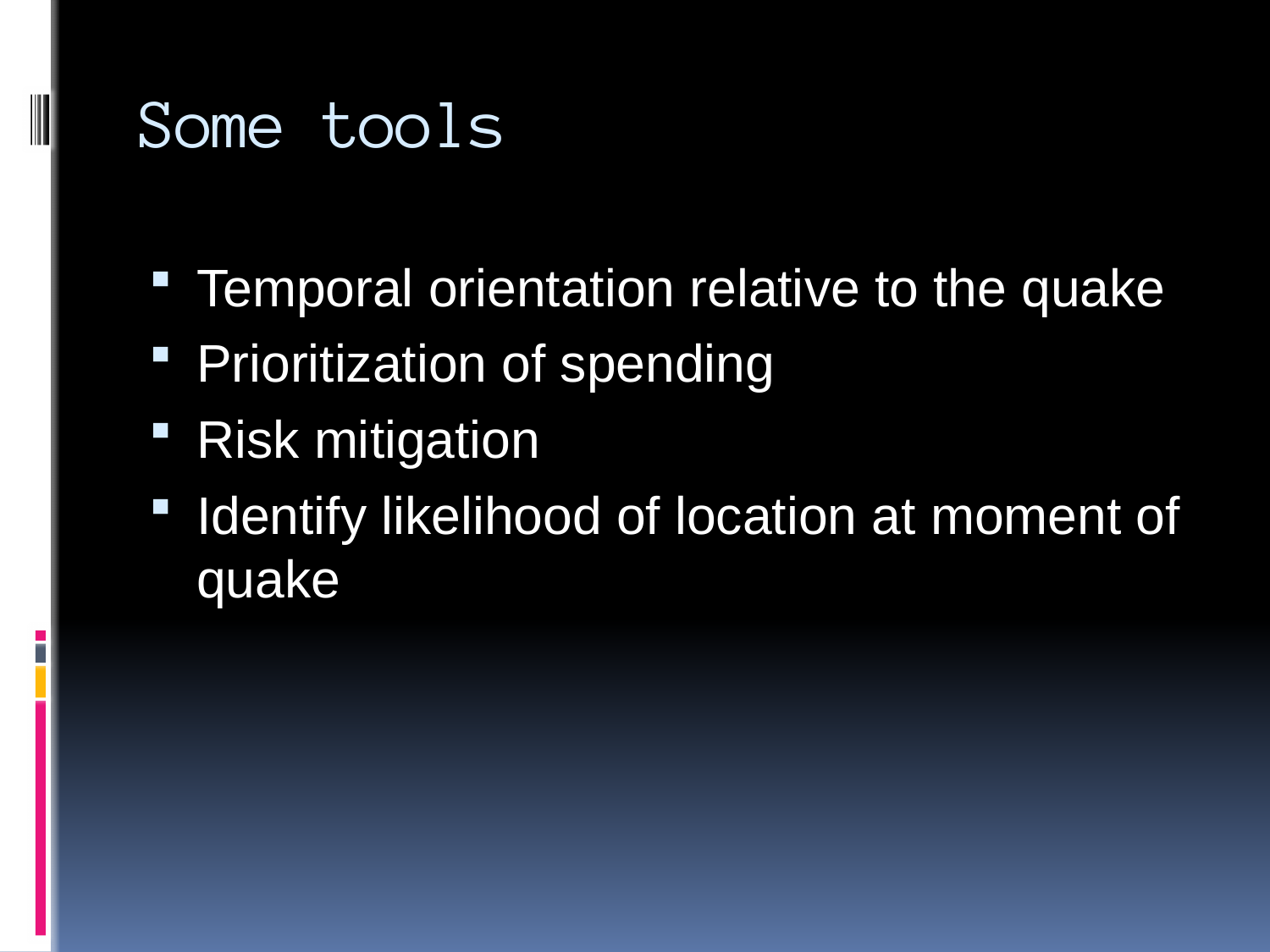

# Some tools
Temporal orientation relative to the quake
Prioritization of spending
Risk mitigation
Identify likelihood of location at moment of quake